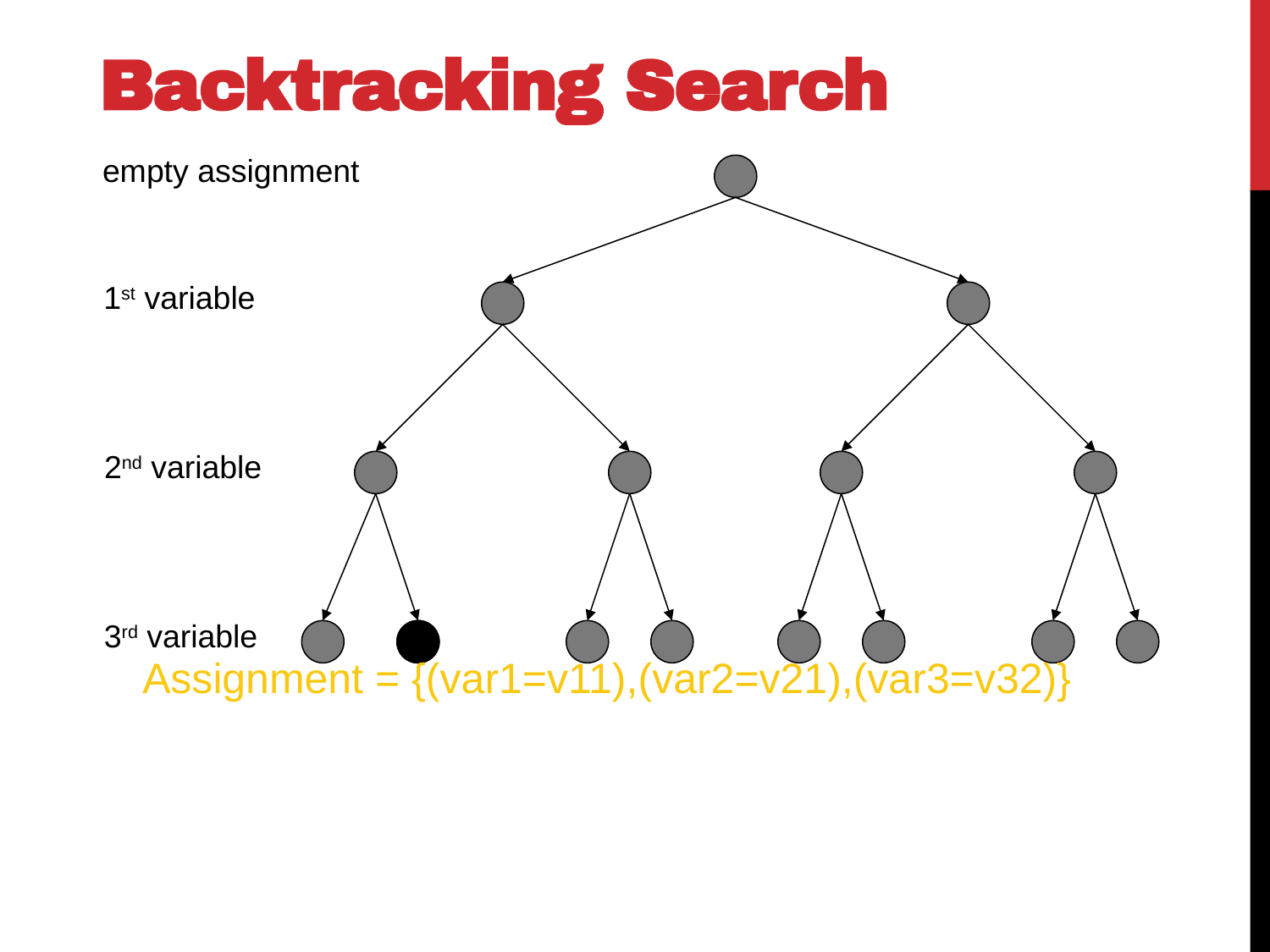

# Backtracking Search
empty assignment

1st variable
2nd variable
3rd variable

Assignment = {(var1=v11),(var2=v21),(var3=v32)}